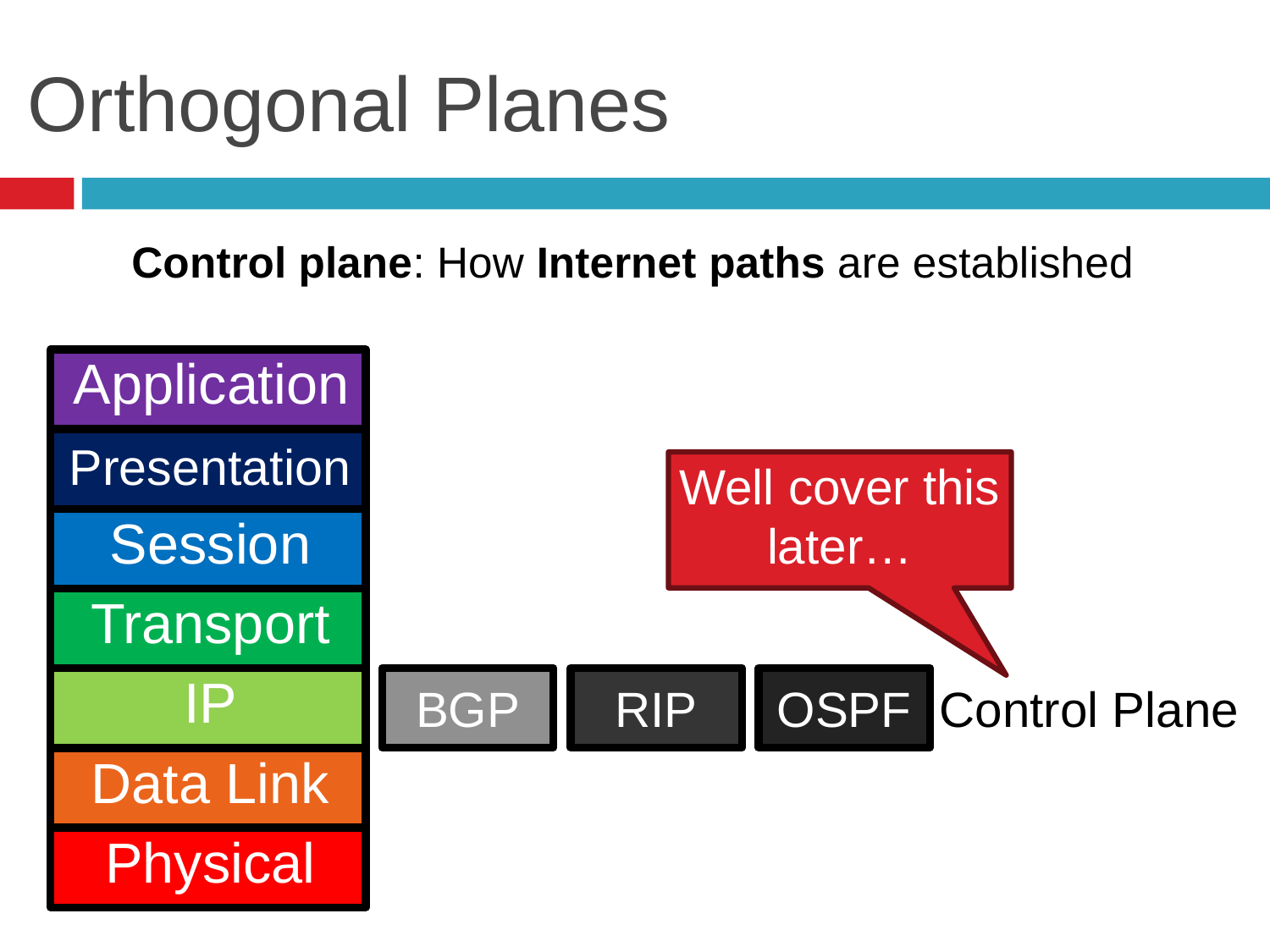

# Orthogonal Planes
31
Control plane: How Internet paths are established
Application

Presentation

Well cover this later…

Session

Transport

RIP

OSPF
IP

BGP
Control Plane
Data Link

Physical